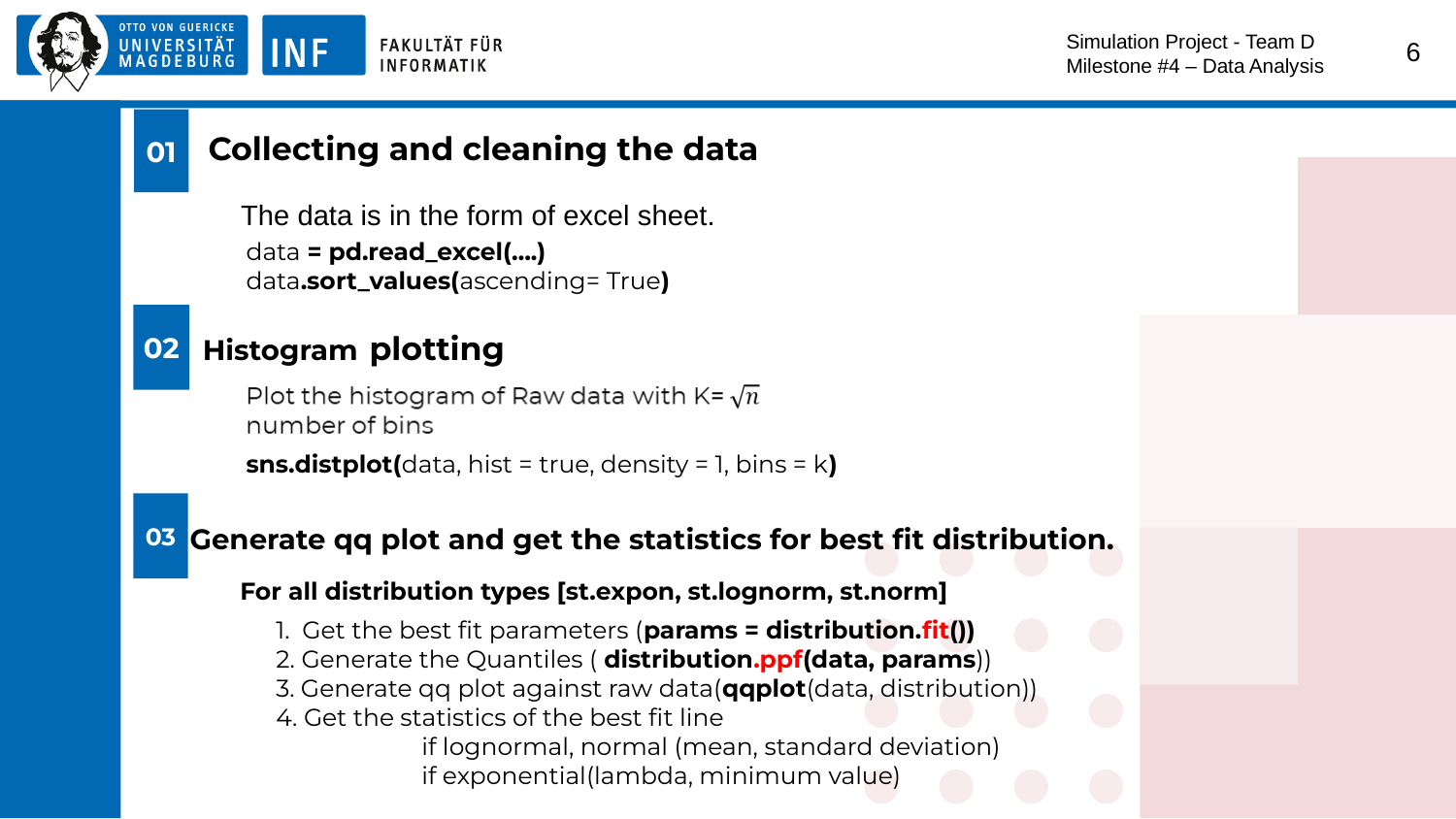

Simulation Project - Team D
Milestone #4 – Data Analysis
6
01
# Collecting and cleaning the data
The data is in the form of excel sheet.
data = pd.read_excel(….)
data.sort_values(ascending= True)

02
Histogram plotting

sns.distplot(data, hist = true, density = 1, bins = k)
03
Generate qq plot and get the statistics for best fit distribution.
For all distribution types [st.expon, st.lognorm, st.norm]
1.  Get the best fit parameters (params = distribution.fit())
2. Generate the Quantiles ( distribution.ppf(data, params))
3. Generate qq plot against raw data(qqplot(data, distribution))
4. Get the statistics of the best fit line
	if lognormal, normal (mean, standard deviation)
	if exponential(lambda, minimum value)